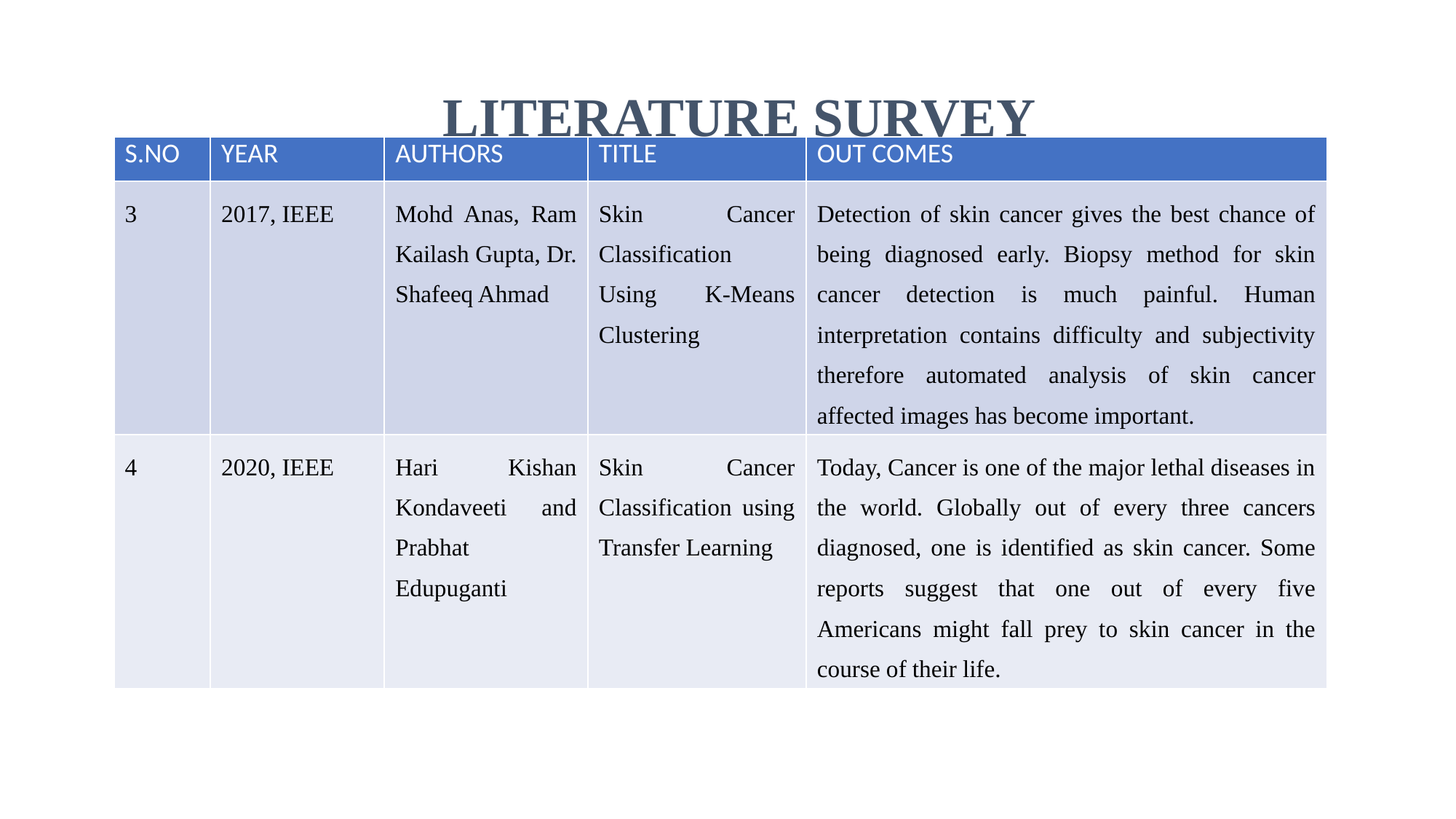

LITERATURE SURVEY
| S.NO | YEAR | AUTHORS | TITLE | OUT COMES |
| --- | --- | --- | --- | --- |
| 3 | 2017, IEEE | Mohd Anas, Ram Kailash Gupta, Dr. Shafeeq Ahmad | Skin Cancer Classification Using K-Means Clustering | Detection of skin cancer gives the best chance of being diagnosed early. Biopsy method for skin cancer detection is much painful. Human interpretation contains difficulty and subjectivity therefore automated analysis of skin cancer affected images has become important. |
| 4 | 2020, IEEE | Hari Kishan Kondaveeti and Prabhat Edupuganti | Skin Cancer Classification using Transfer Learning | Today, Cancer is one of the major lethal diseases in the world. Globally out of every three cancers diagnosed, one is identified as skin cancer. Some reports suggest that one out of every five Americans might fall prey to skin cancer in the course of their life. |